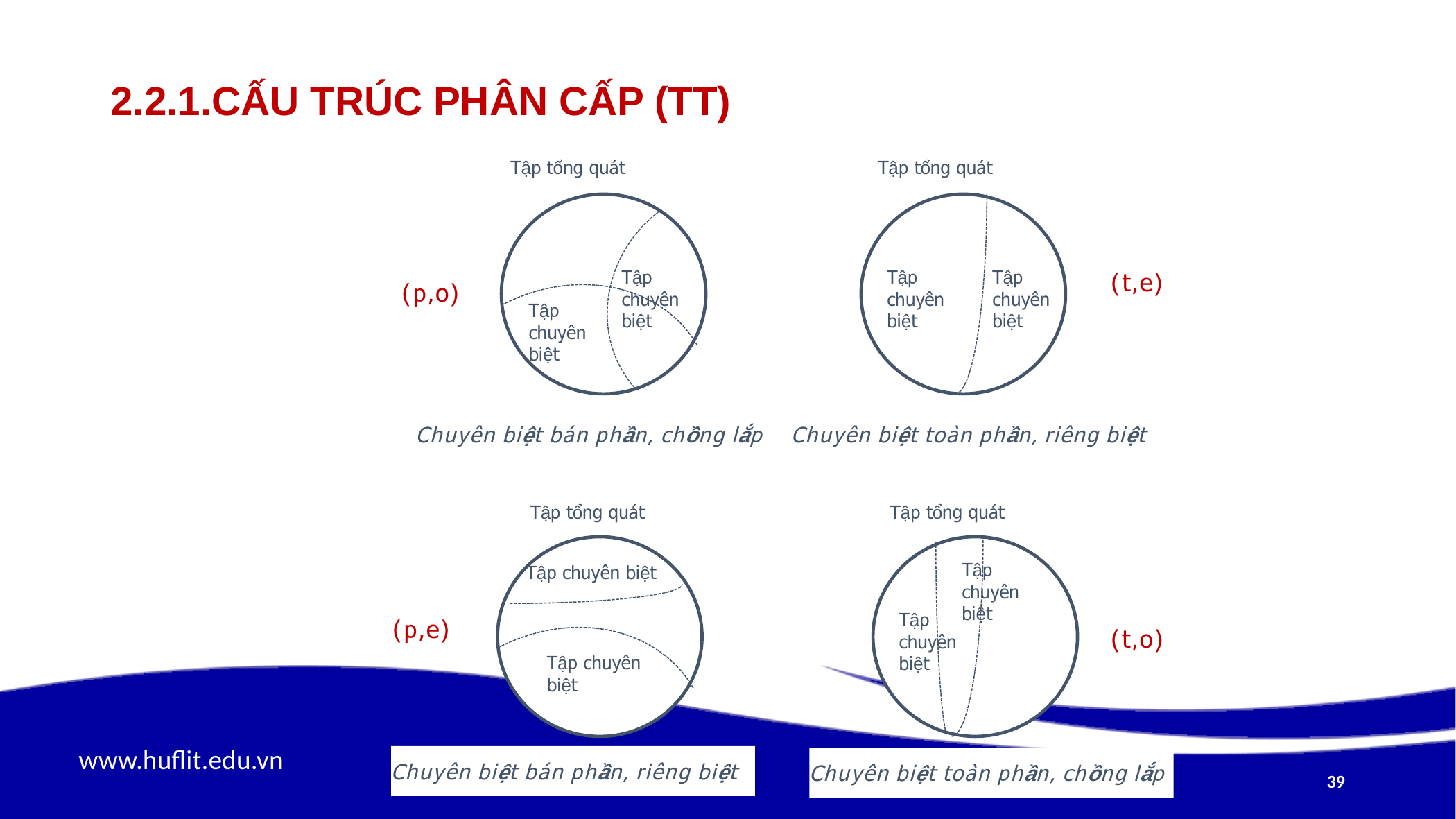

# 2.2.1.Cấu trúc phân cấp (tt)
Tập tổng quát
Tập tổng quát

Tập chuyên biệt
Tập chuyên biệt
Tập chuyên biệt
(t,e)
(p,o)
Tập chuyên biệt
Chuyên biệt bán phần, chồng lắp
Chuyên biệt toàn phần, riêng biệt
Tập tổng quát
Tập tổng quát

Tập chuyên biệt
Tập chuyên biệt

Tập chuyên biệt
(p,e)
(t,o)
Tập chuyên biệt
Chuyên biệt bán phần, riêng biệt
Chuyên biệt toàn phần, chồng lắp
39